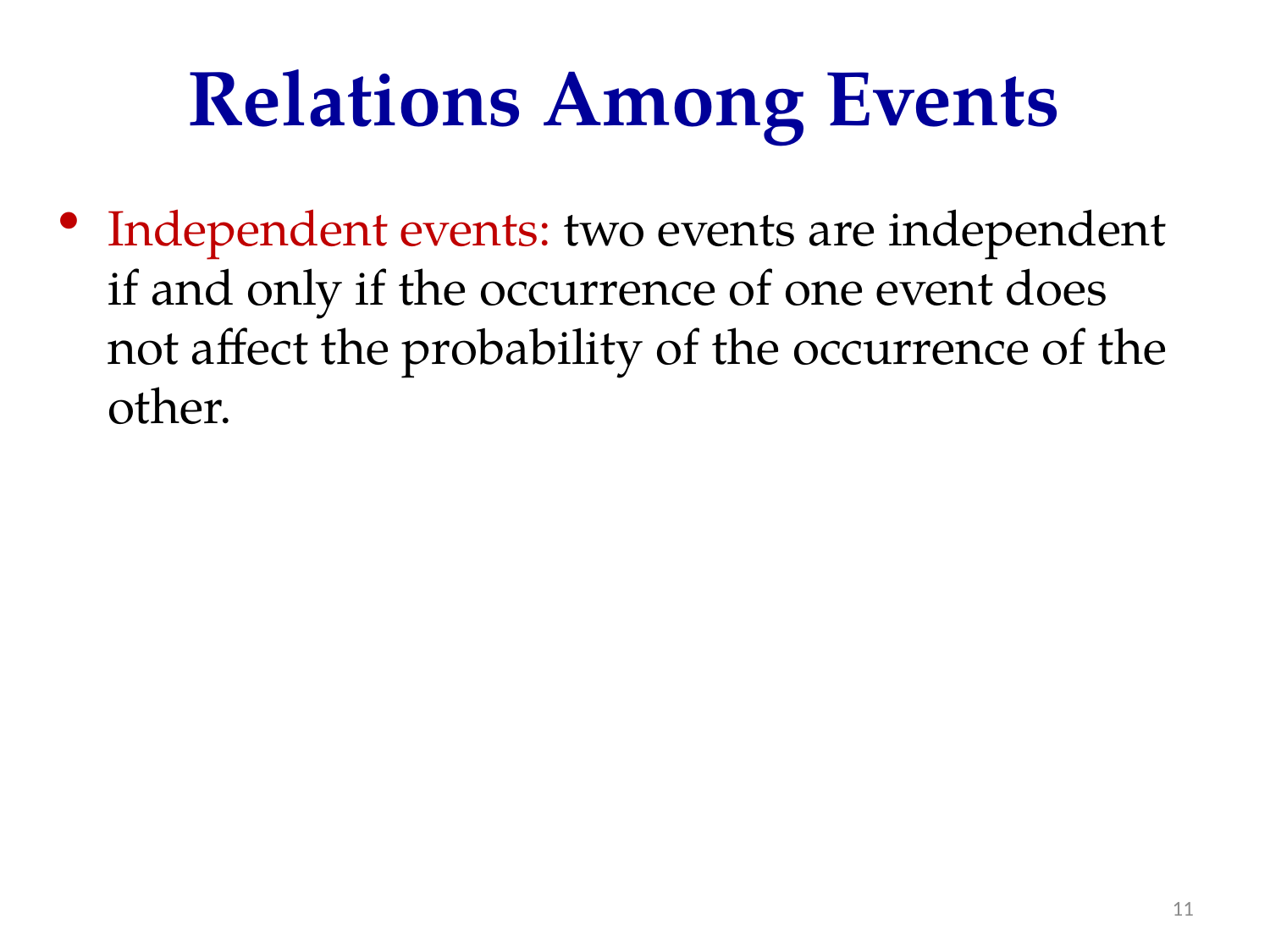

Relations Among Events
Independent events: two events are independent if and only if the occurrence of one event does not affect the probability of the occurrence of the other.
11